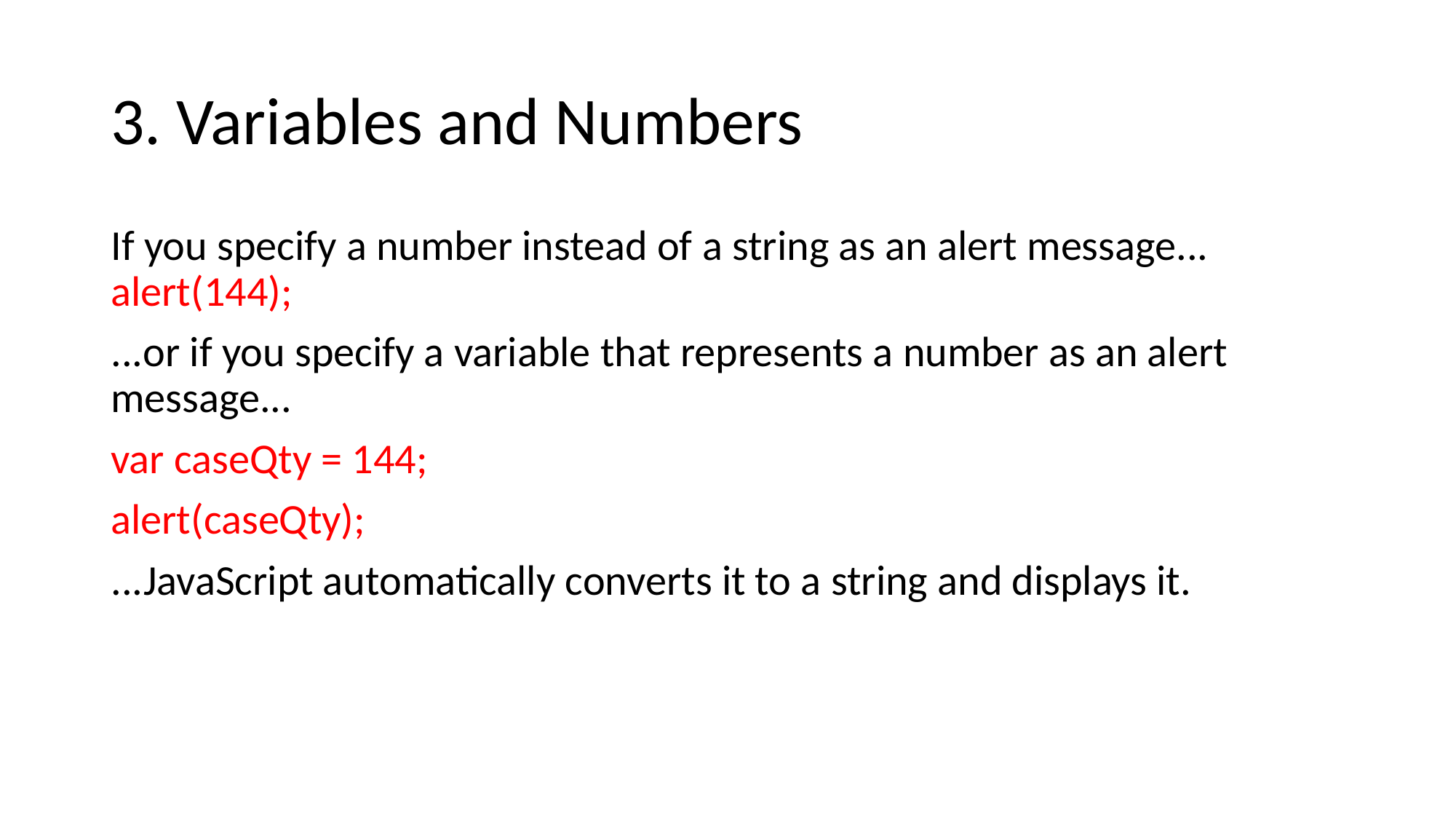

# 3. Variables and Numbers
If you specify a number instead of a string as an alert message... alert(144);
...or if you specify a variable that represents a number as an alert message...
var caseQty = 144;
alert(caseQty);
...JavaScript automatically converts it to a string and displays it.